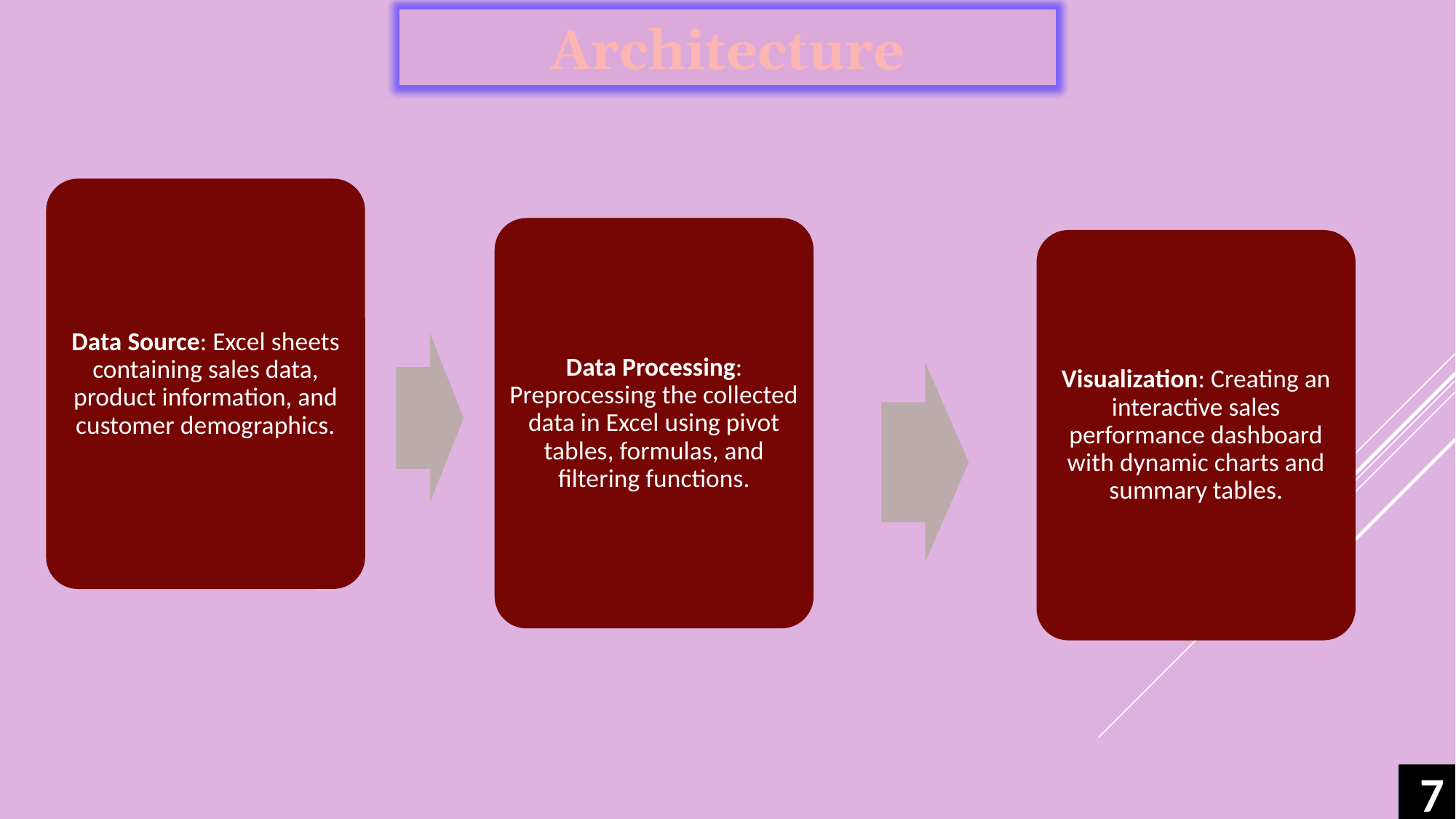

Architecture

Data Source: Excel sheets containing sales data, product information, and customer demographics.

Data Processing: Preprocessing the collected data in Excel using pivot tables, formulas, and filtering functions.

Visualization: Creating an interactive sales performance dashboard with dynamic charts and summary tables.

7